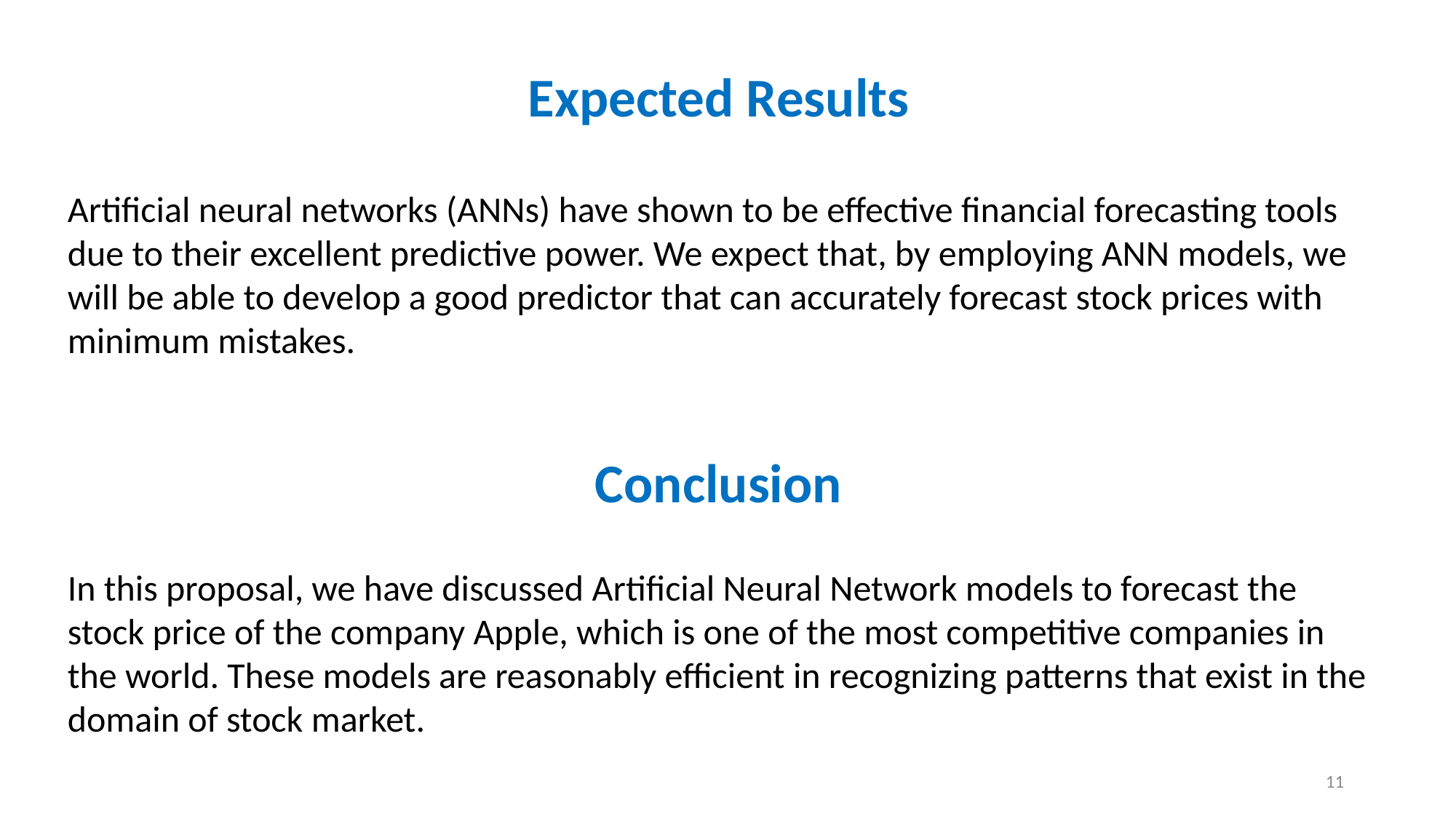

Expected Results

Artificial neural networks (ANNs) have shown to be effective financial forecasting tools due to their excellent predictive power. We expect that, by employing ANN models, we will be able to develop a good predictor that can accurately forecast stock prices with minimum mistakes.

Conclusion

In this proposal, we have discussed Artificial Neural Network models to forecast the stock price of the company Apple, which is one of the most competitive companies in the world. These models are reasonably efficient in recognizing patterns that exist in the domain of stock market.

11